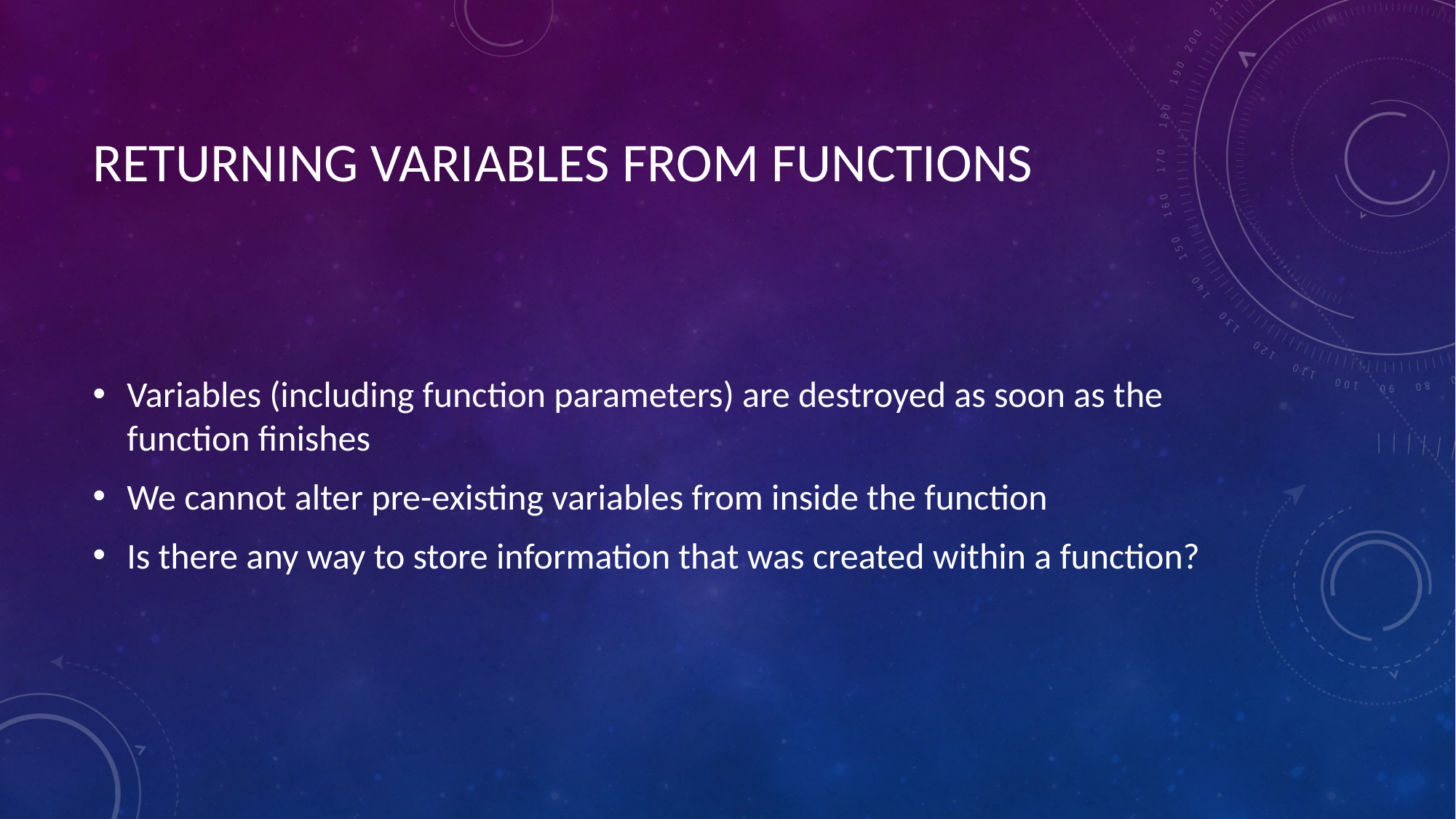

# RETURNING VARIABLES FROM FUNCTIONS
Variables (including function parameters) are destroyed as soon as the function finishes
We cannot alter pre-existing variables from inside the function
Is there any way to store information that was created within a function?